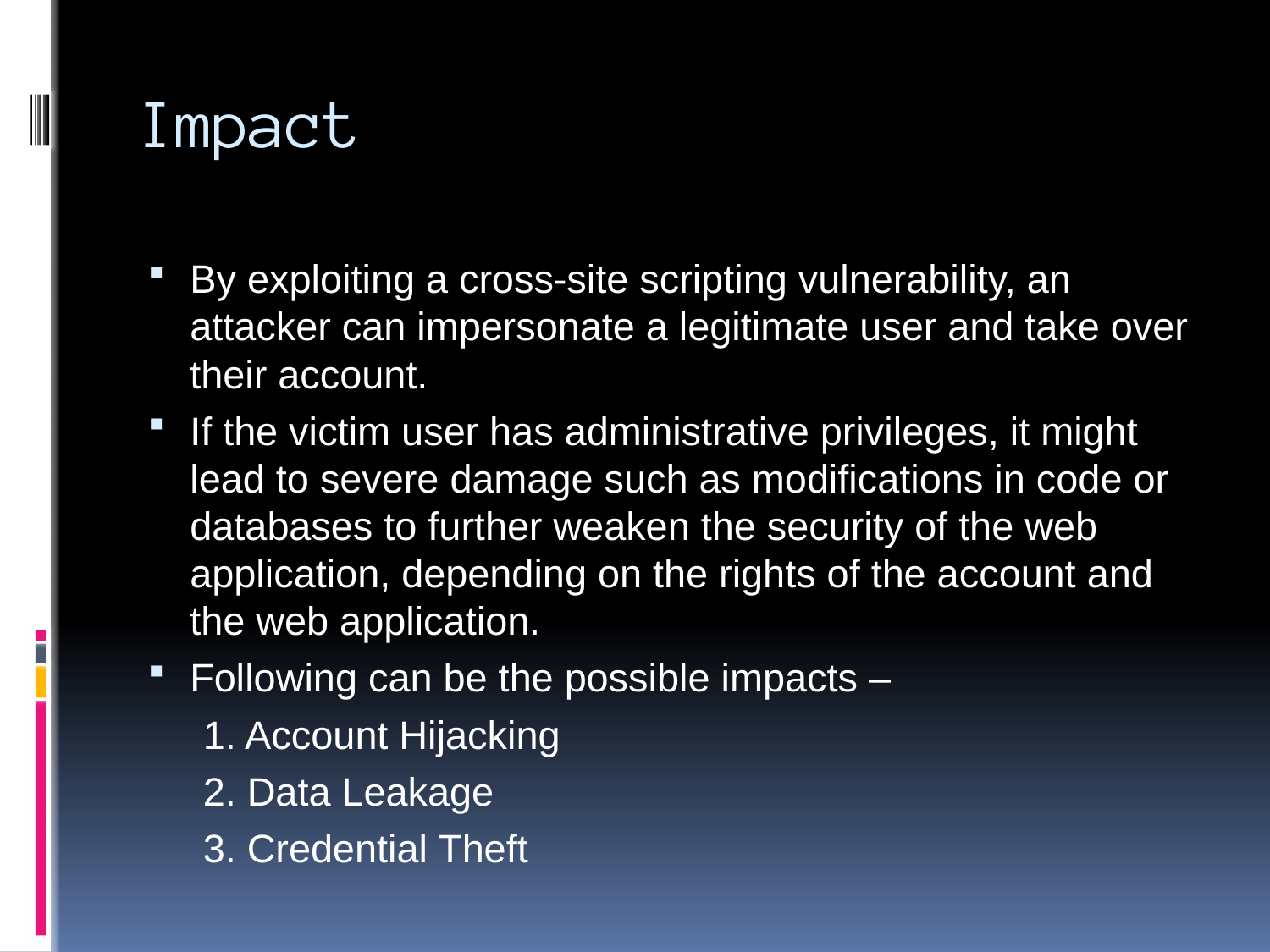

# Impact
By exploiting a cross-site scripting vulnerability, an attacker can impersonate a legitimate user and take over their account.
If the victim user has administrative privileges, it might lead to severe damage such as modifications in code or databases to further weaken the security of the web application, depending on the rights of the account and the web application.
Following can be the possible impacts –
     1. Account Hijacking
     2. Data Leakage
     3. Credential Theft